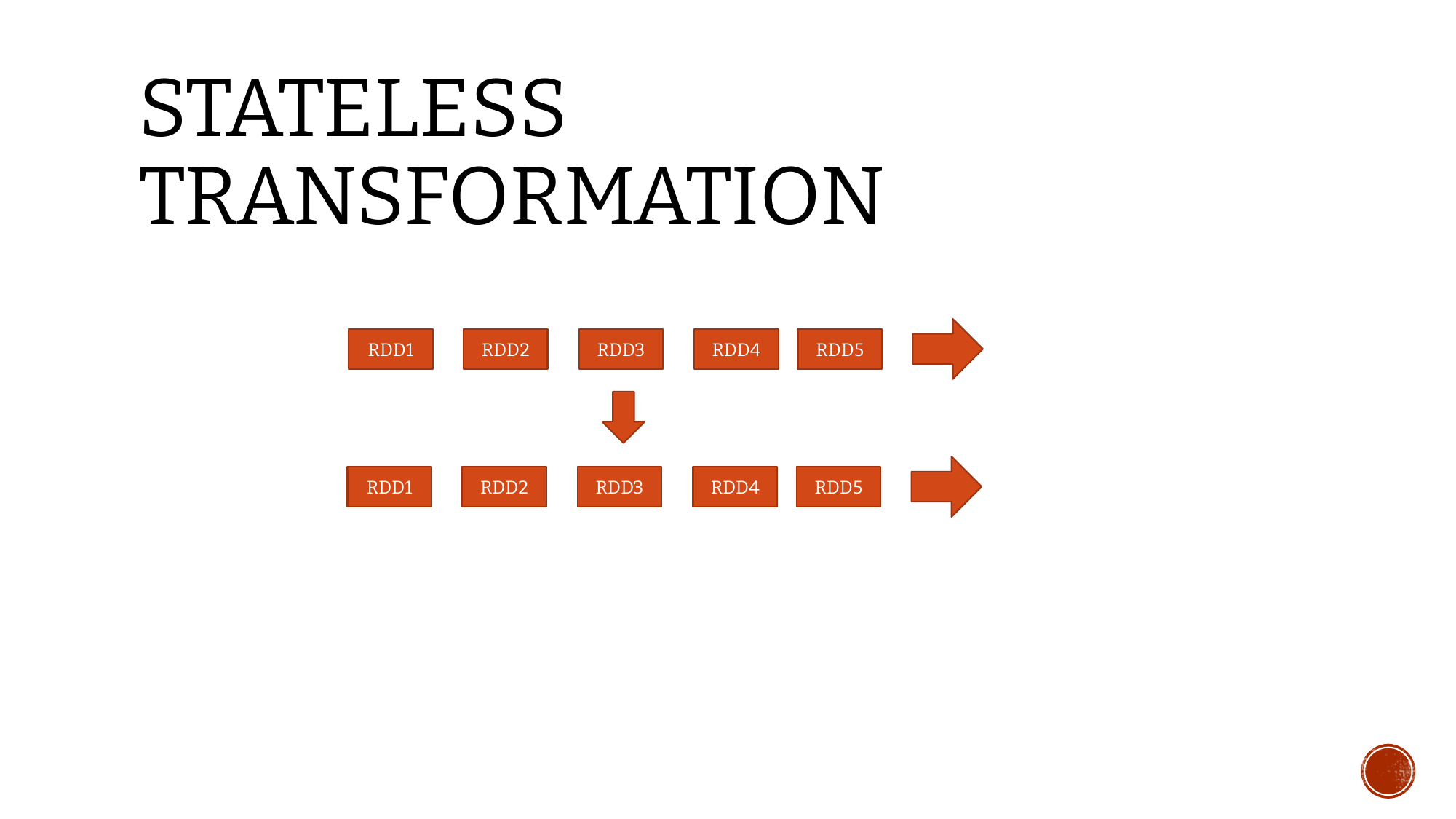

# Stateless Transformation

RDD5
RDD2
RDD3
RDD4
RDD1

RDD5
RDD2
RDD3
RDD4
RDD1